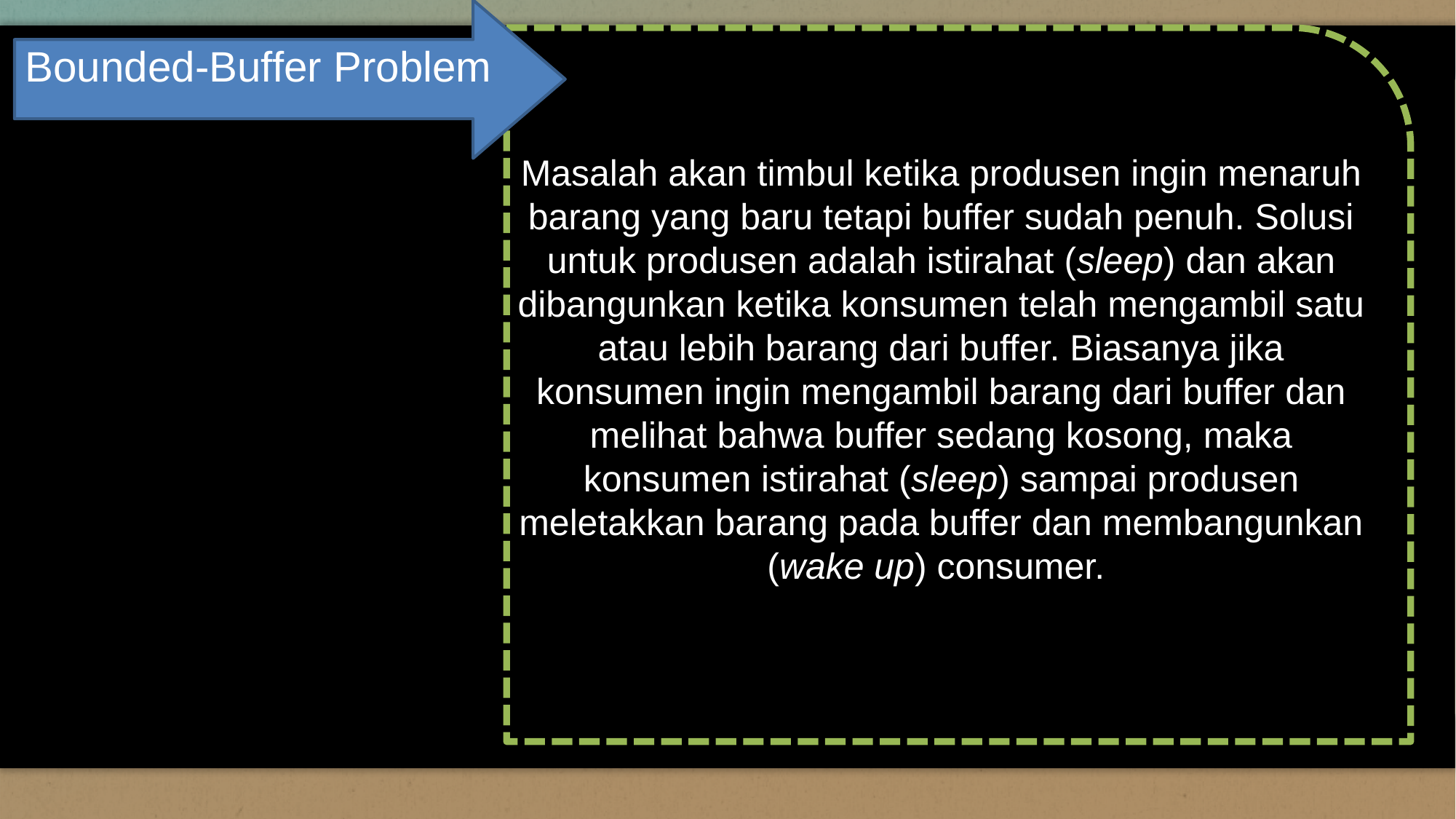

Bounded-Buffer Problem

Masalah akan timbul ketika produsen ingin menaruh barang yang baru tetapi buffer sudah penuh. Solusi untuk produsen adalah istirahat (sleep) dan akan dibangunkan ketika konsumen telah mengambil satu atau lebih barang dari buffer. Biasanya jika konsumen ingin mengambil barang dari buffer dan melihat bahwa buffer sedang kosong, maka konsumen istirahat (sleep) sampai produsen meletakkan barang pada buffer dan membangunkan (wake up) consumer.